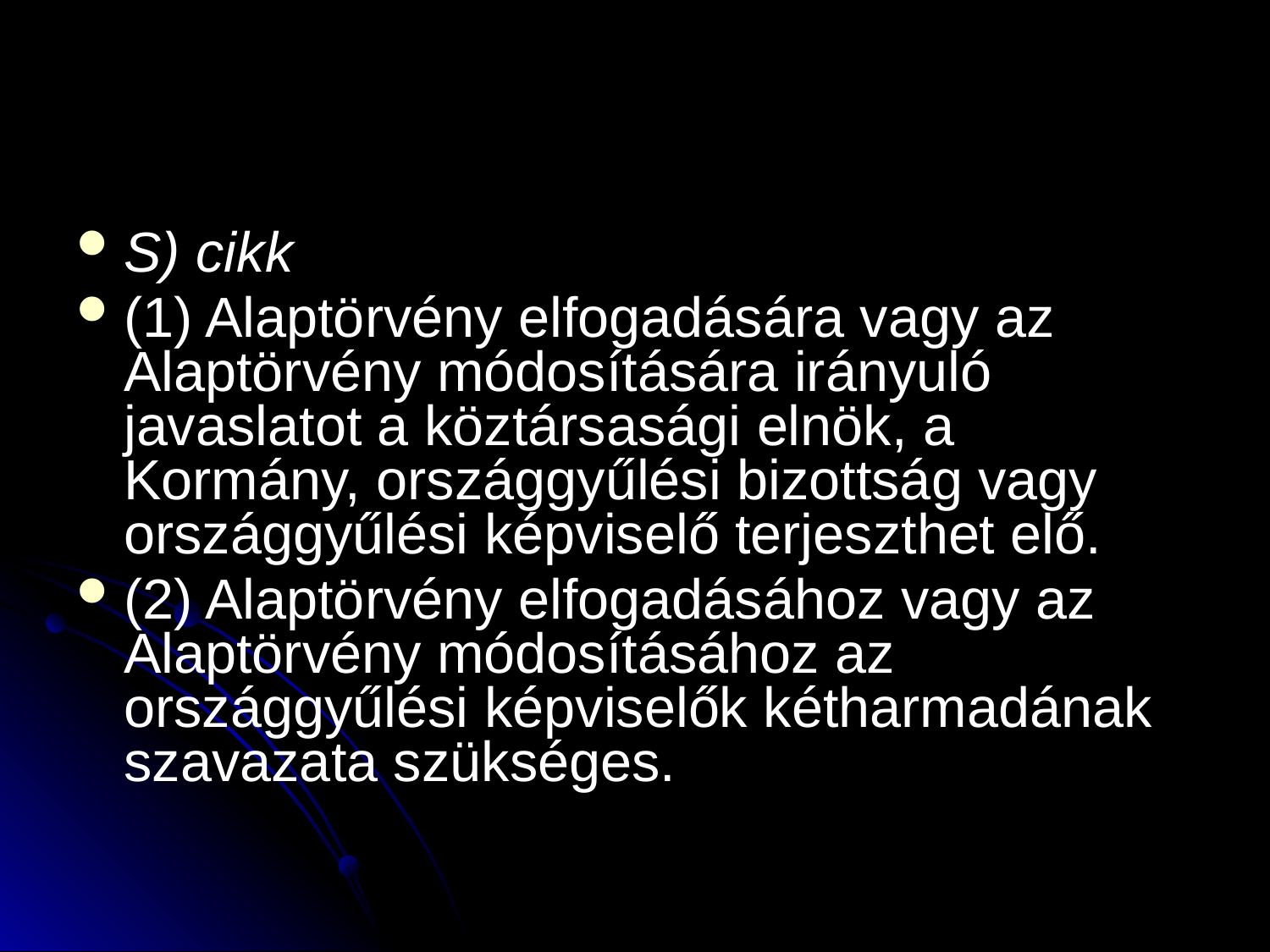

#
S) cikk
(1) Alaptörvény elfogadására vagy az Alaptörvény módosítására irányuló javaslatot a köztársasági elnök, a Kormány, országgyűlési bizottság vagy országgyűlési képviselő terjeszthet elő.
(2) Alaptörvény elfogadásához vagy az Alaptörvény módosításához az országgyűlési képviselők kétharmadának szavazata szükséges.